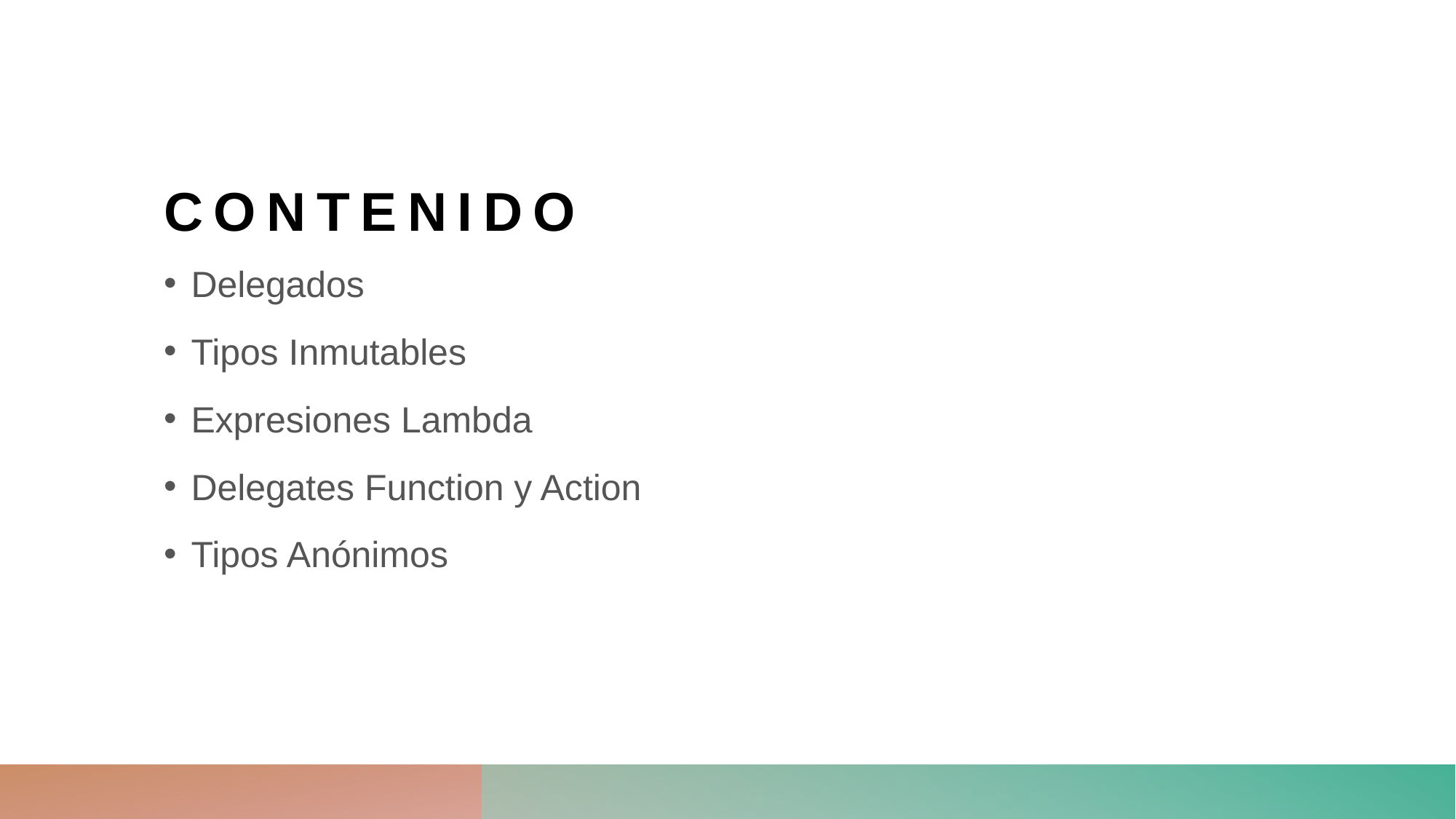

# Contenido
Delegados
Tipos Inmutables
Expresiones Lambda
Delegates Function y Action
Tipos Anónimos